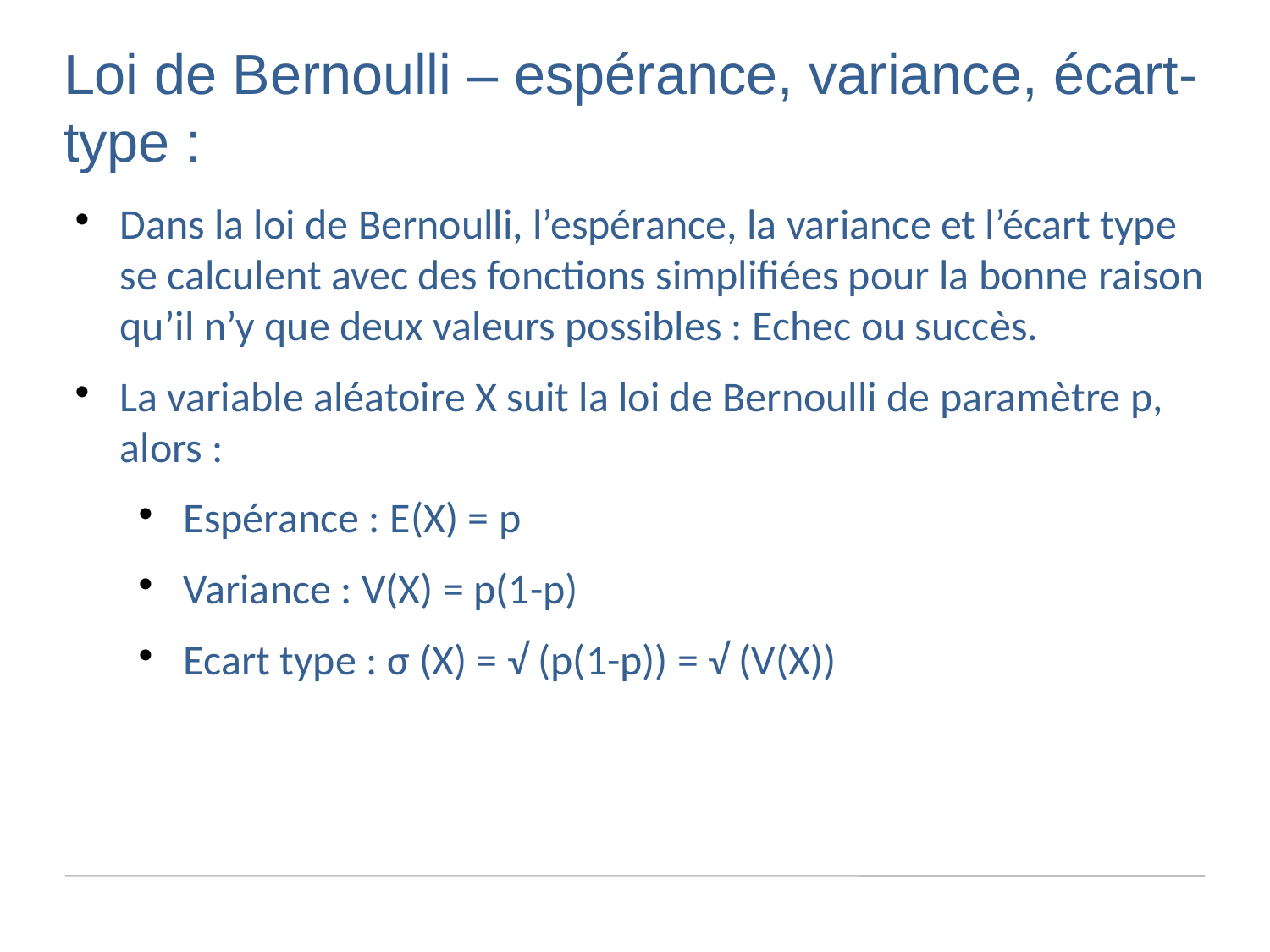

Loi de Bernoulli – espérance, variance, écart-type :
Dans la loi de Bernoulli, l’espérance, la variance et l’écart type se calculent avec des fonctions simplifiées pour la bonne raison qu’il n’y que deux valeurs possibles : Echec ou succès.
La variable aléatoire X suit la loi de Bernoulli de paramètre p, alors :
Espérance : E(X) = p
Variance : V(X) = p(1-p)
Ecart type : σ (X) = √ (p(1-p)) = √ (V(X))